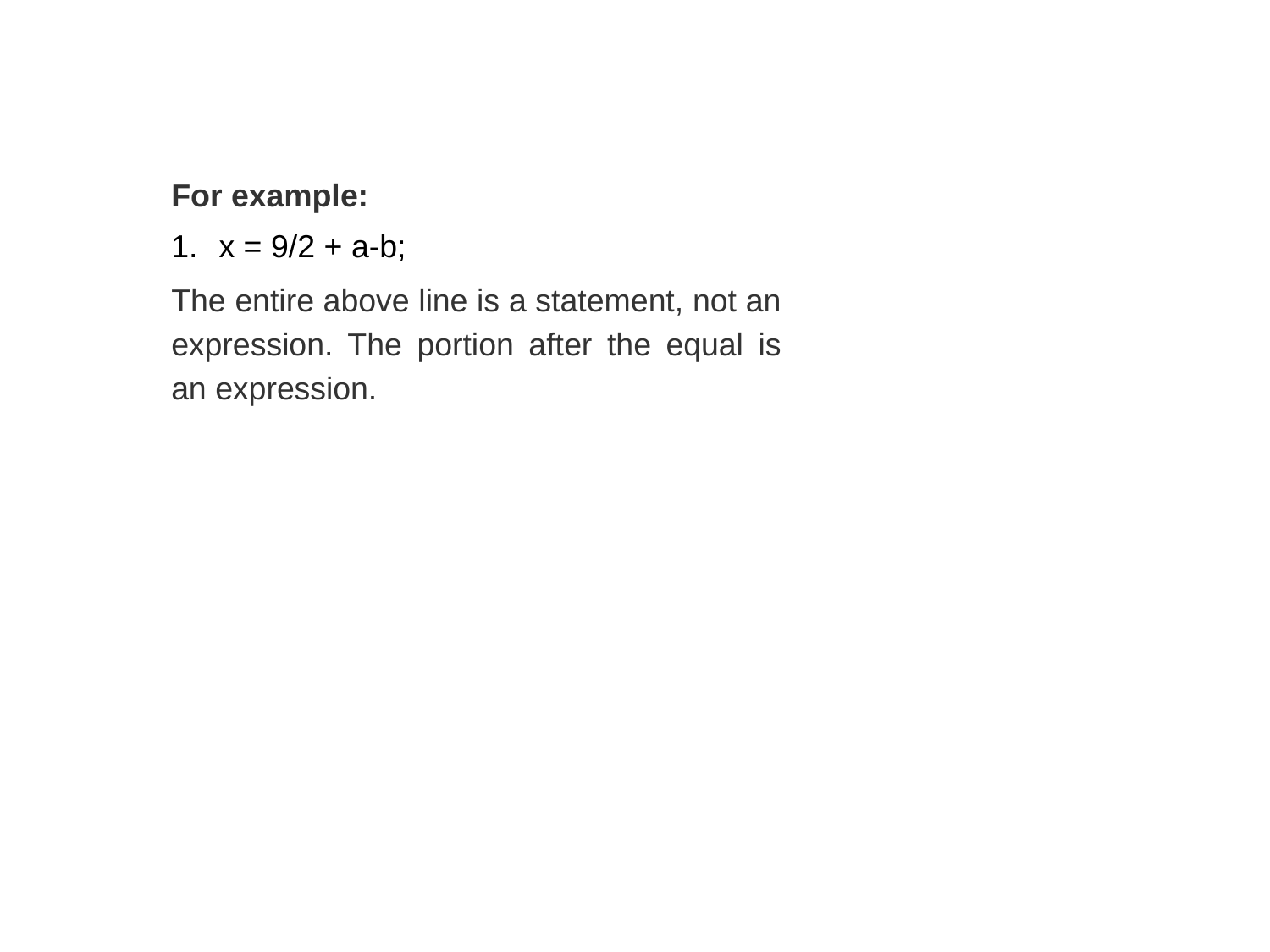

For example:
x = 9/2 + a-b;
The entire above line is a statement, not an expression. The portion after the equal is an expression.